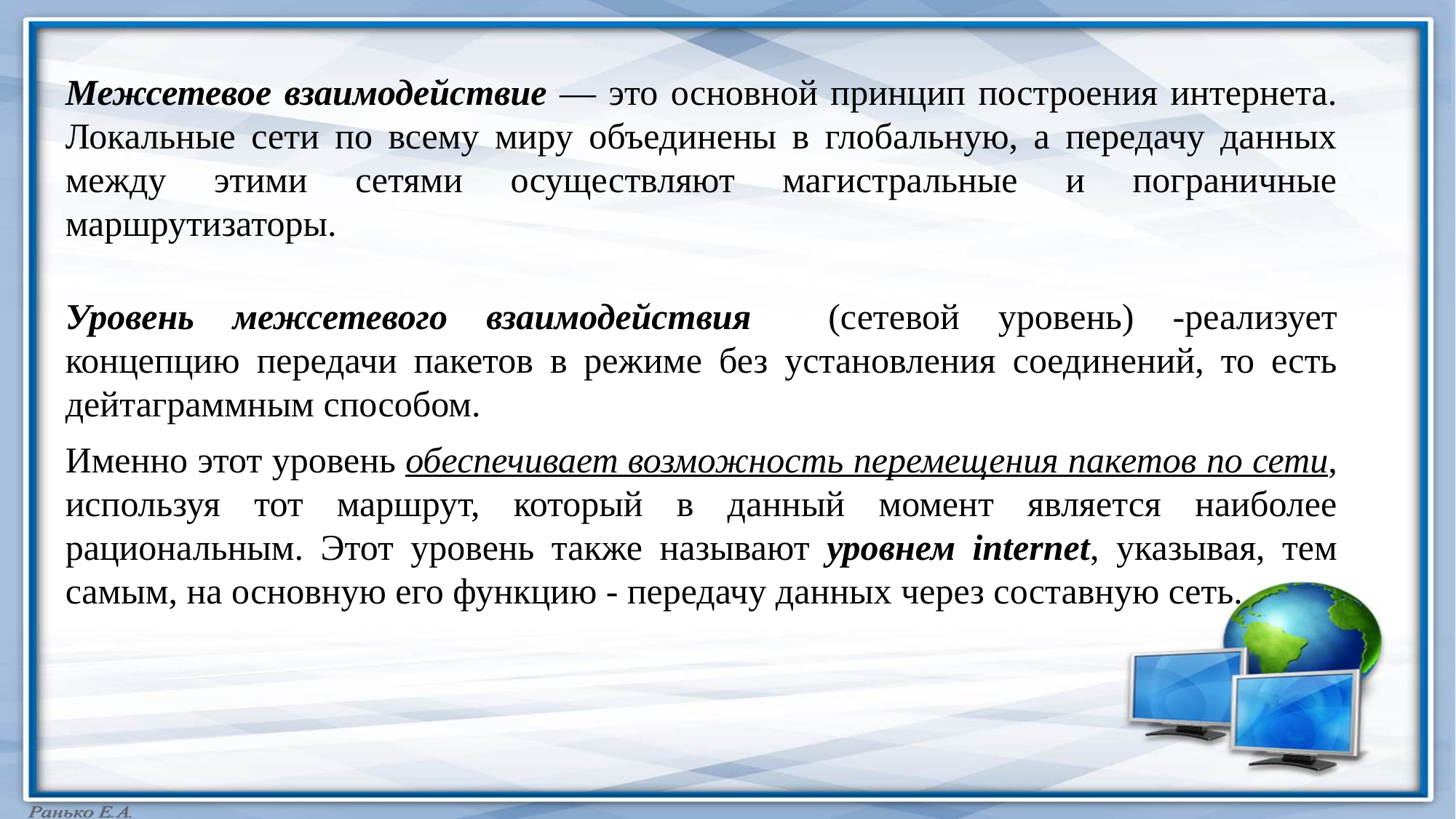

Межсетевое взаимодействие — это основной принцип построения интернета. Локальные сети по всему миру объединены в глобальную, а передачу данных между этими сетями осуществляют магистральные и пограничные маршрутизаторы.
Уровень межсетевого взаимодействия  (сетевой уровень) -реализует концепцию передачи пакетов в режиме без установления соединений, то есть дейтаграммным способом.
Именно этот уровень обеспечивает возможность перемещения пакетов по сети, используя тот маршрут, который в данный момент является наиболее рациональным. Этот уровень также называют уровнем internet, указывая, тем самым, на основную его функцию - передачу данных через составную сеть.